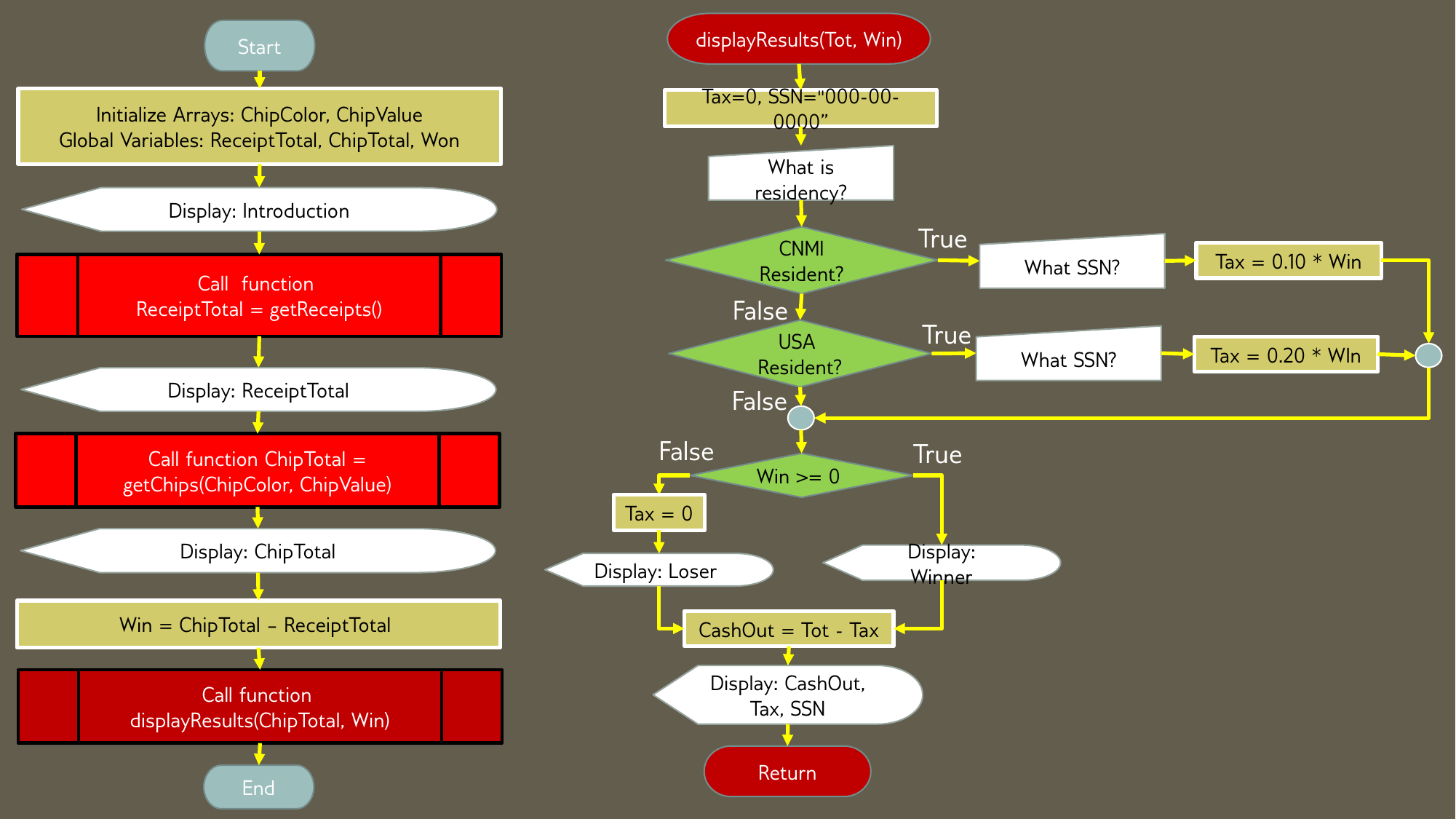

displayResults(Tot, Win)
Start
Initialize Arrays: ChipColor, ChipValue
Global Variables: ReceiptTotal, ChipTotal, Won
Tax=0, SSN="000-00-0000”
What is residency?
Display: Introduction
True
CNMI Resident?
What SSN?
Tax = 0.10 * Win
Call  function
ReceiptTotal = getReceipts()
False
True
USA
Resident?
What SSN?
Tax = 0.20 * WIn

Display: ReceiptTotal
False

False
True
Call function ChipTotal = getChips(ChipColor, ChipValue)
Win >= 0
Tax = 0
Display: ChipTotal
Display: Winner
Display: Loser
Win = ChipTotal – ReceiptTotal
CashOut = Tot - Tax
Display: CashOut, Tax, SSN
Call function
displayResults(ChipTotal, Win)
Return
End